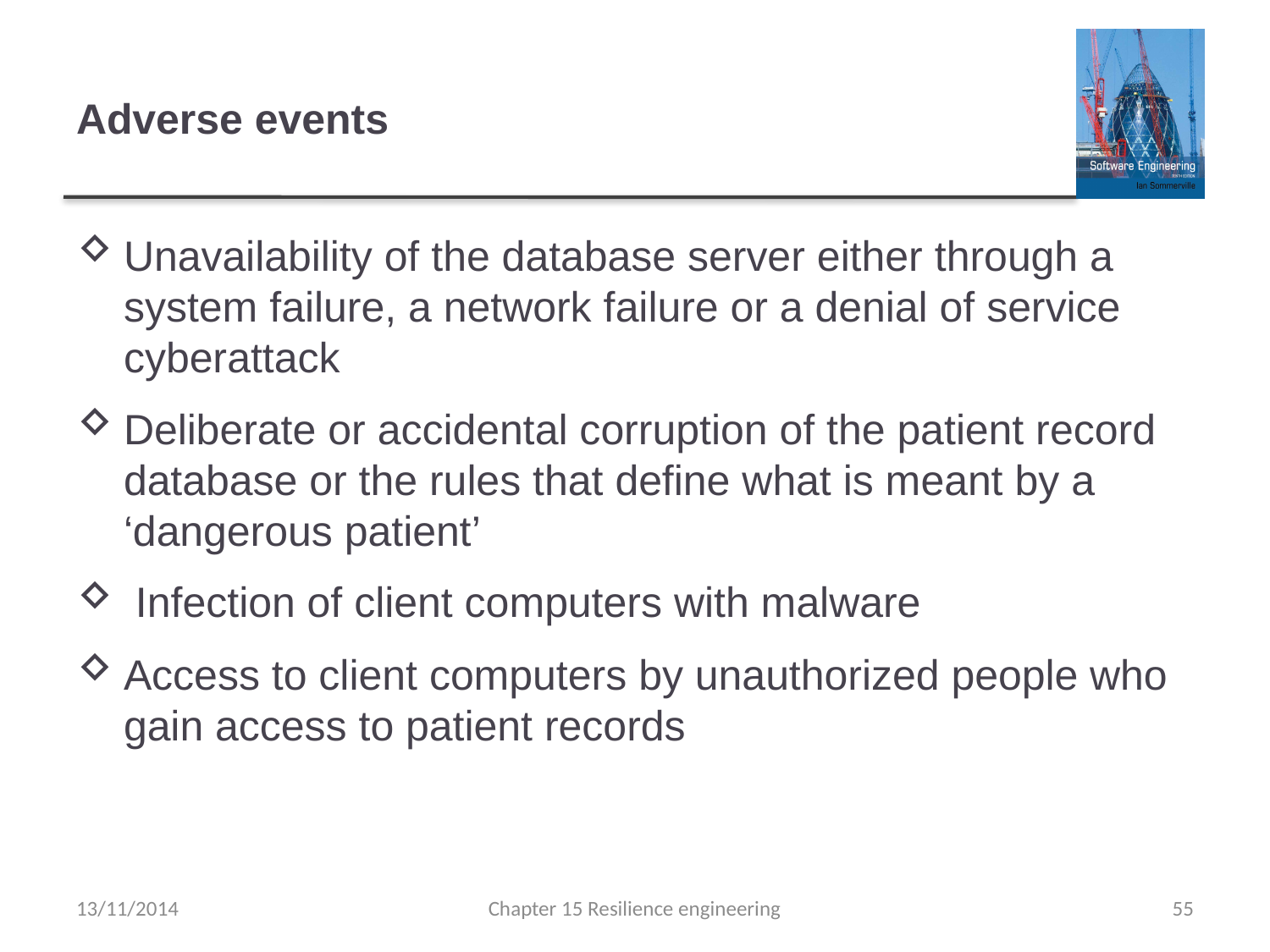

# Adverse events
Unavailability of the database server either through a system failure, a network failure or a denial of service cyberattack
Deliberate or accidental corruption of the patient record database or the rules that define what is meant by a ‘dangerous patient’
 Infection of client computers with malware
Access to client computers by unauthorized people who gain access to patient records
13/11/2014
Chapter 15 Resilience engineering
55